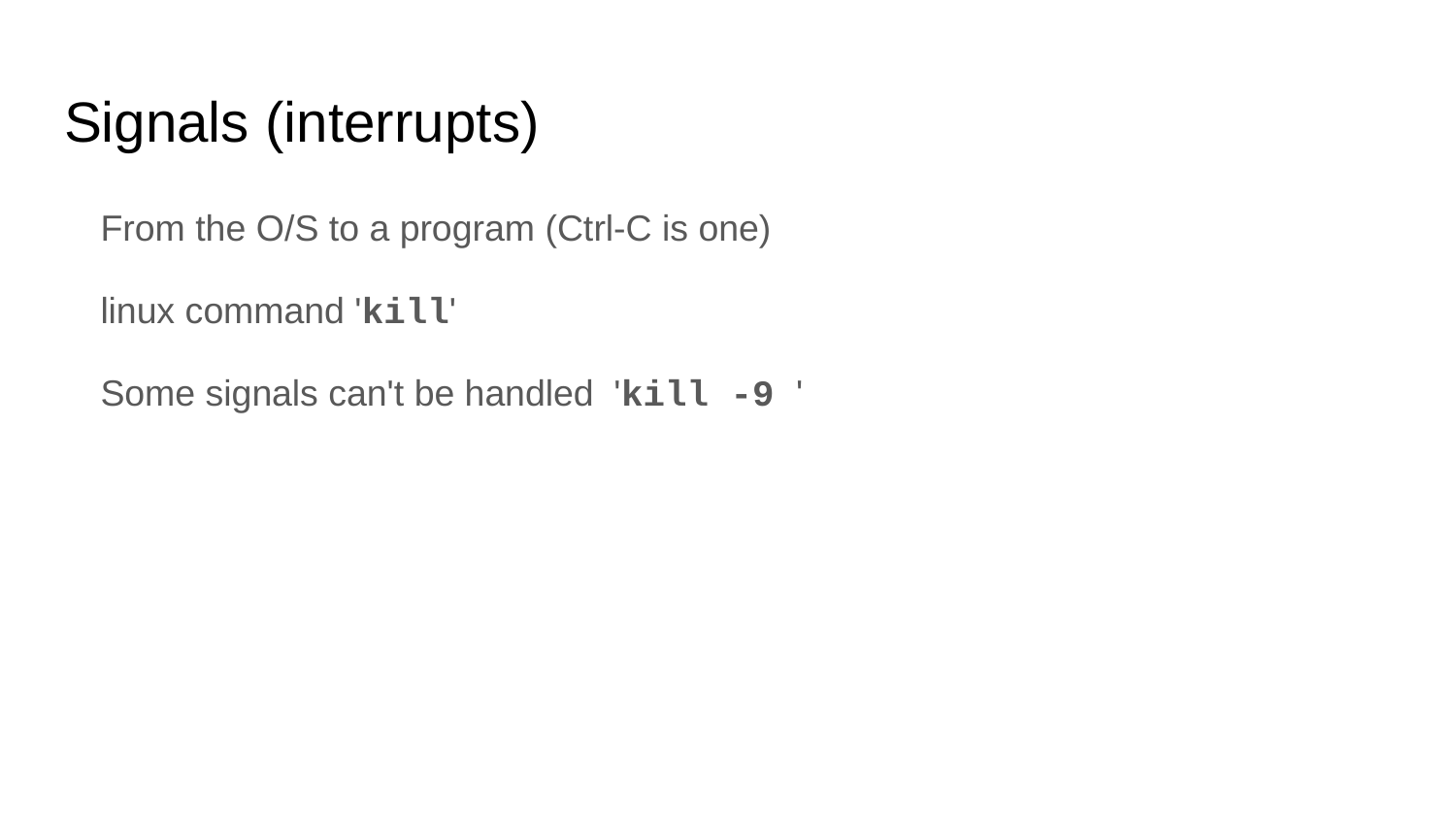

# Signals (interrupts)
From the O/S to a program (Ctrl-C is one)
linux command 'kill'
Some signals can't be handled  'kill -9 '